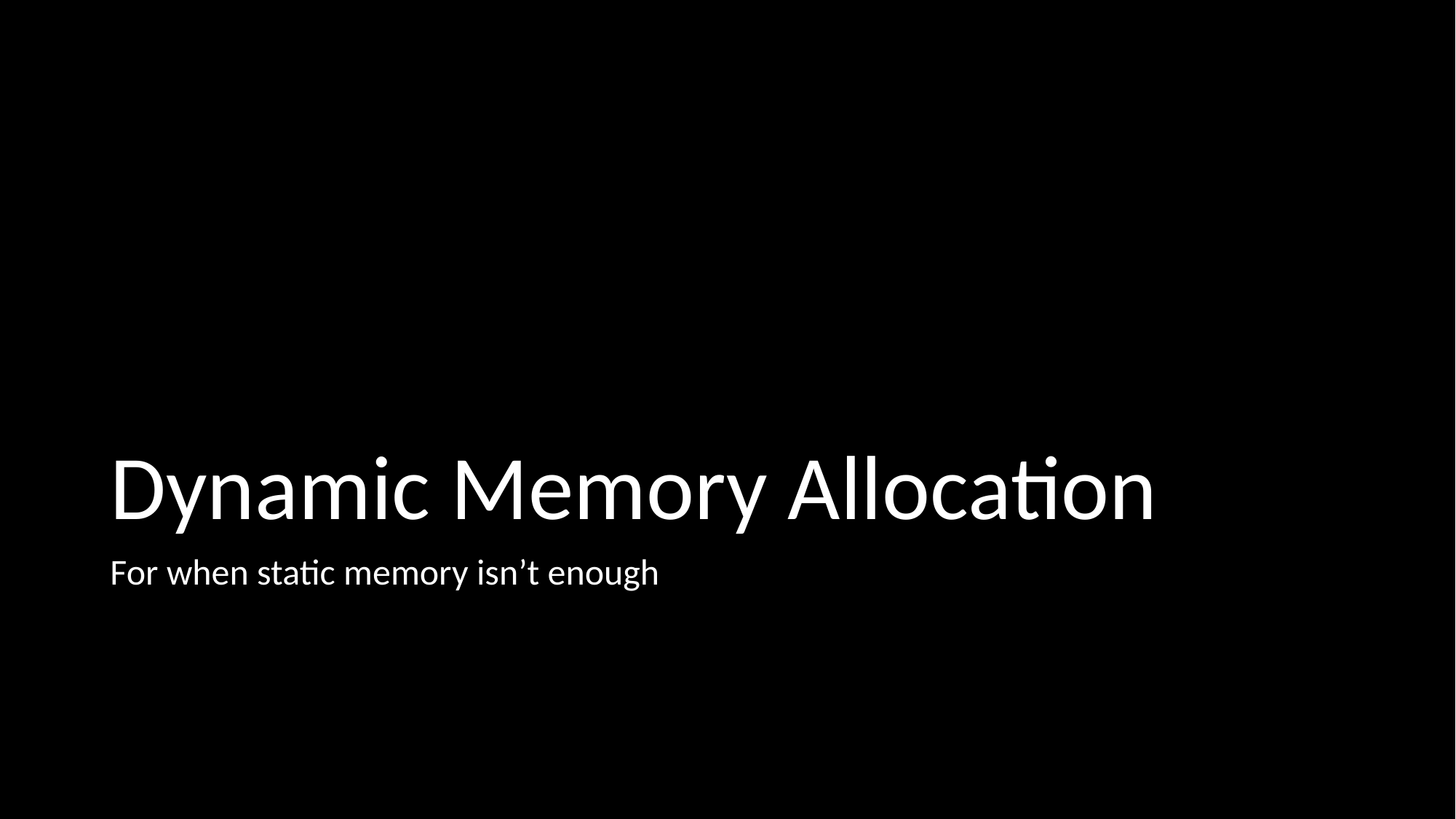

# Dynamic Memory Allocation
For when static memory isn’t enough